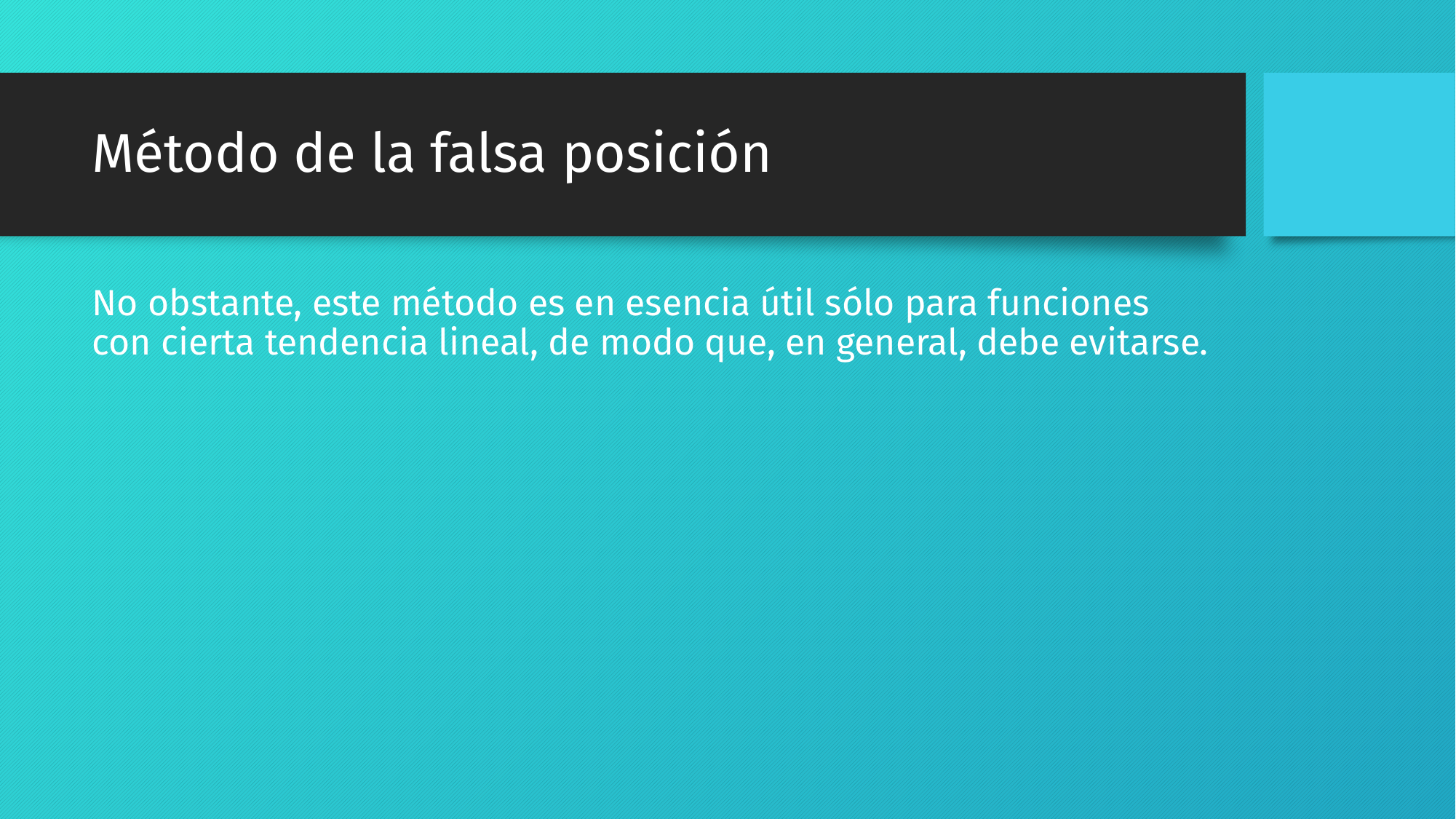

# Método de la falsa posición
No obstante, este método es en esencia útil sólo para funciones con cierta tendencia lineal, de modo que, en general, debe evitarse.